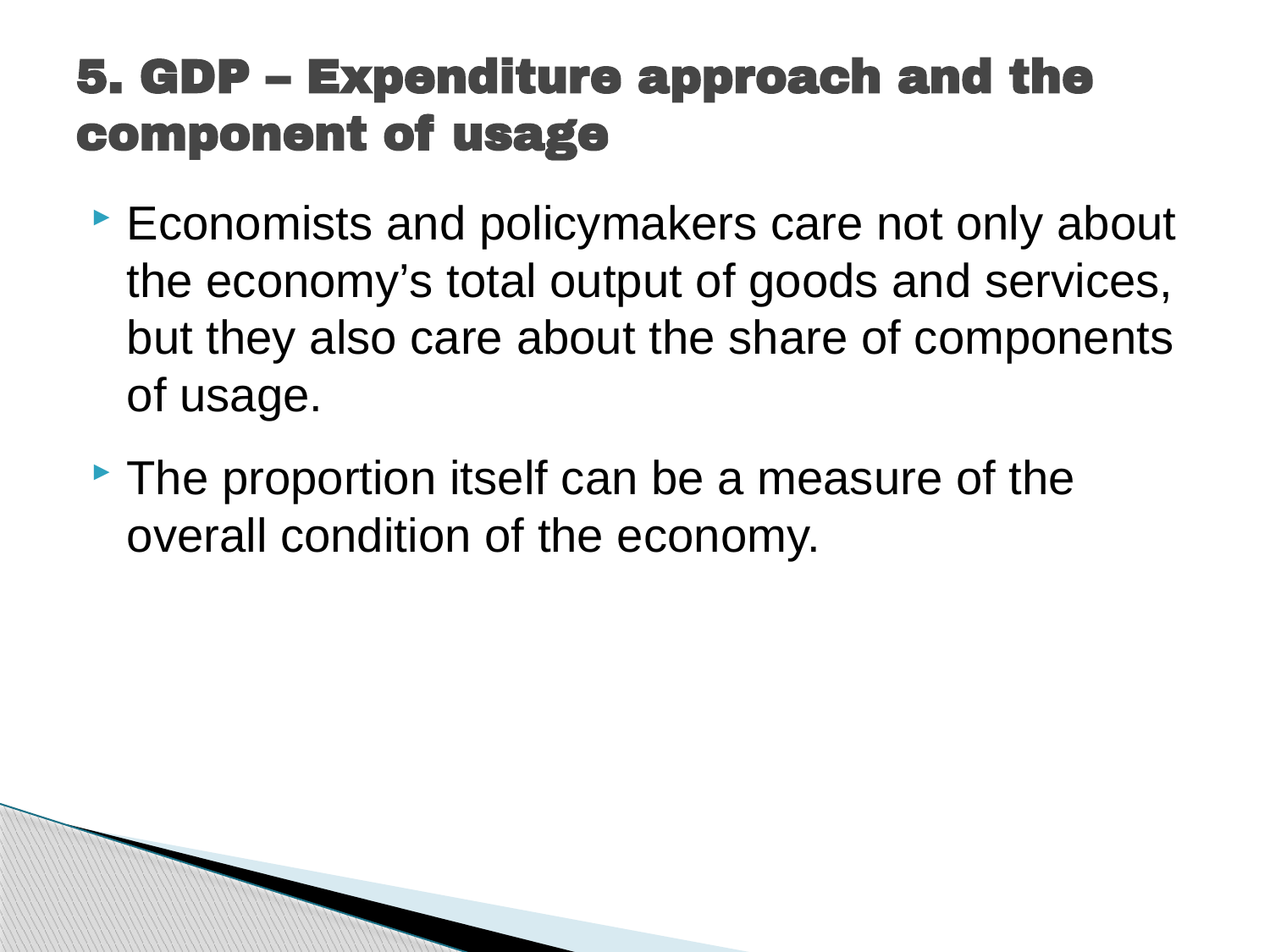

# 5. GDP – Expenditure approach and the component of usage
Economists and policymakers care not only about the economy’s total output of goods and services, but they also care about the share of components of usage.
The proportion itself can be a measure of the overall condition of the economy.